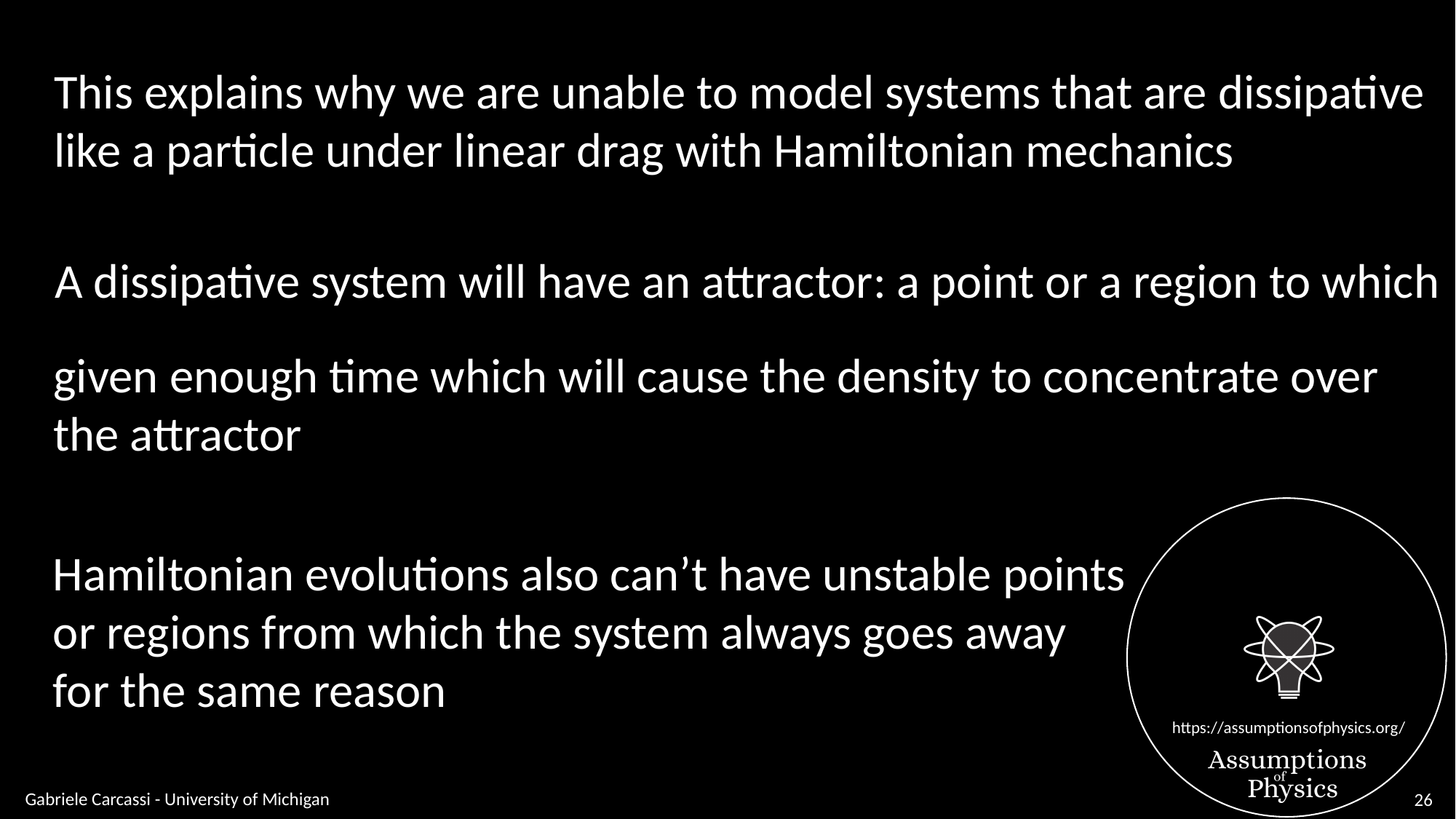

This explains why we are unable to model systems that are dissipative
like a particle under linear drag with Hamiltonian mechanics
A dissipative system will have an attractor: a point or a region to which
given enough time which will cause the density to concentrate over
the attractor
Hamiltonian evolutions also can’t have unstable points
or regions from which the system always goes away
for the same reason
Gabriele Carcassi - University of Michigan
26